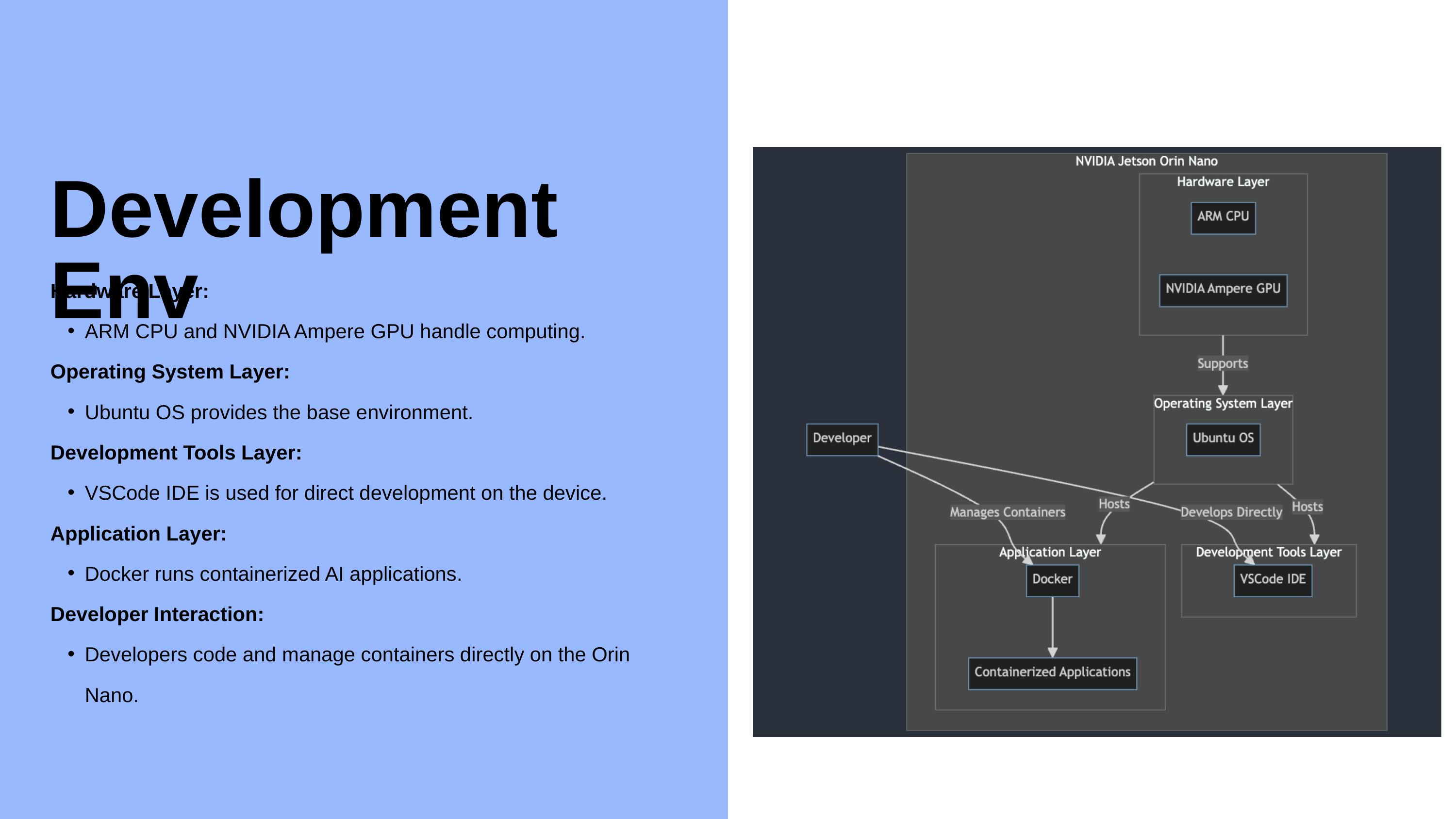

Development Env
Hardware Layer:
ARM CPU and NVIDIA Ampere GPU handle computing.
Operating System Layer:
Ubuntu OS provides the base environment.
Development Tools Layer:
VSCode IDE is used for direct development on the device.
Application Layer:
Docker runs containerized AI applications.
Developer Interaction:
Developers code and manage containers directly on the Orin Nano.